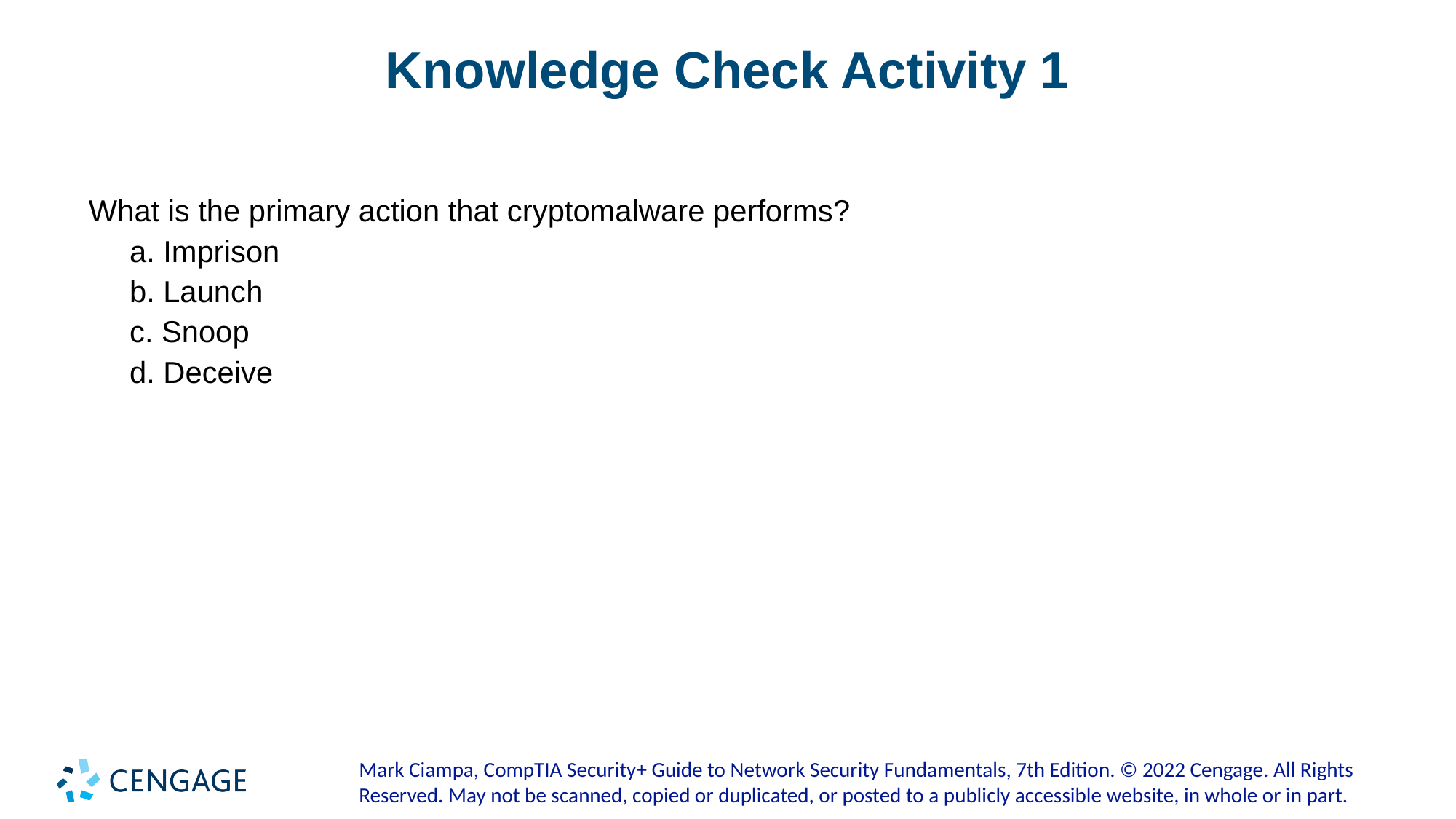

# Knowledge Check Activity 1
What is the primary action that cryptomalware performs?
a. Imprison
b. Launch
c. Snoop
d. Deceive